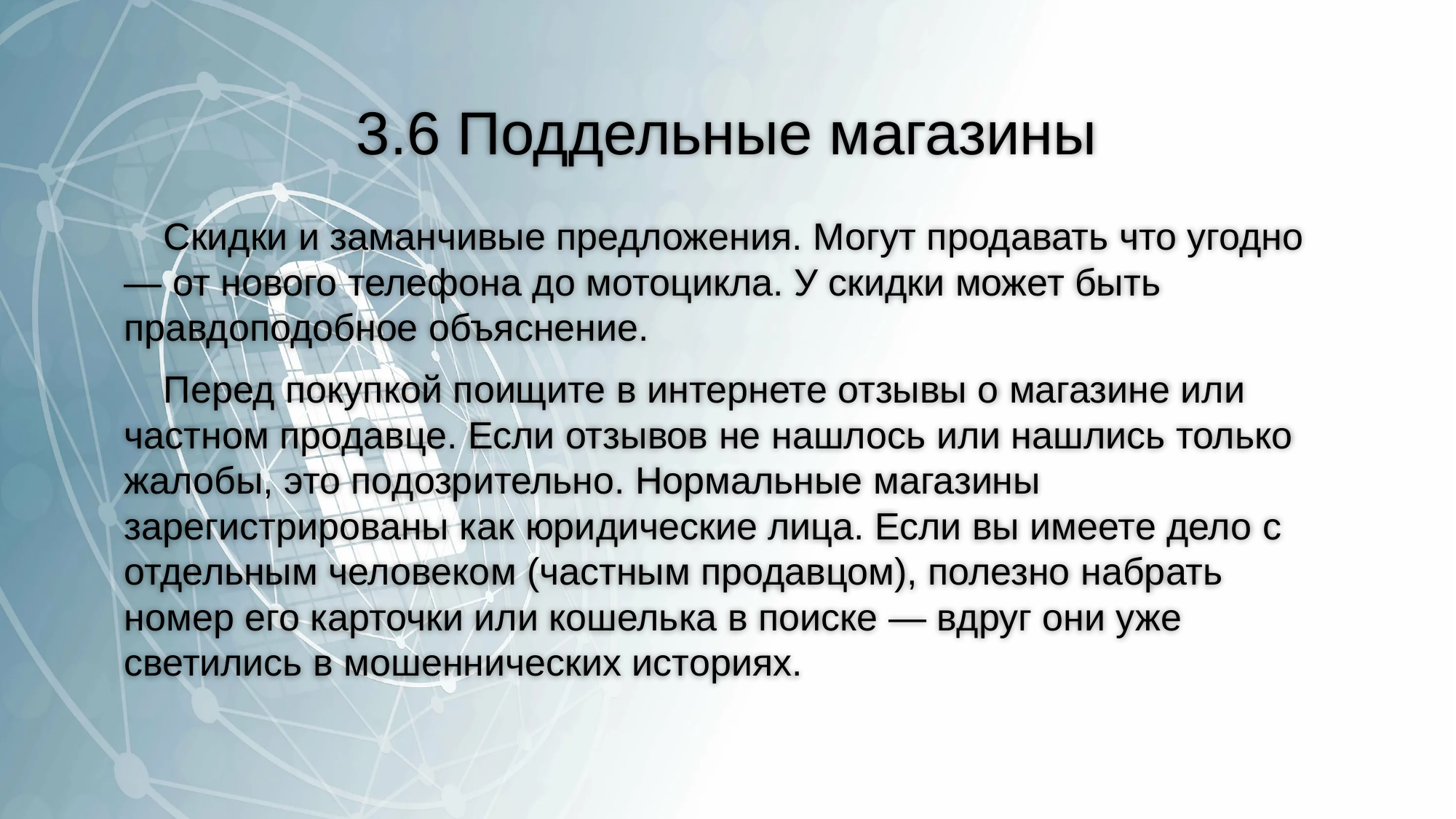

# 3.6 Поддельные магазины
Скидки и заманчивые предложения. Могут продавать что угодно — от нового телефона до мотоцикла. У скидки может быть правдоподобное объяснение.
Перед покупкой поищите в интернете отзывы о магазине или частном продавце. Если отзывов не нашлось или нашлись только жалобы, это подозрительно. Нормальные магазины зарегистрированы как юридические лица. Если вы имеете дело с отдельным человеком (частным продавцом), полезно набрать номер его карточки или кошелька в поиске — вдруг они уже светились в мошеннических историях.